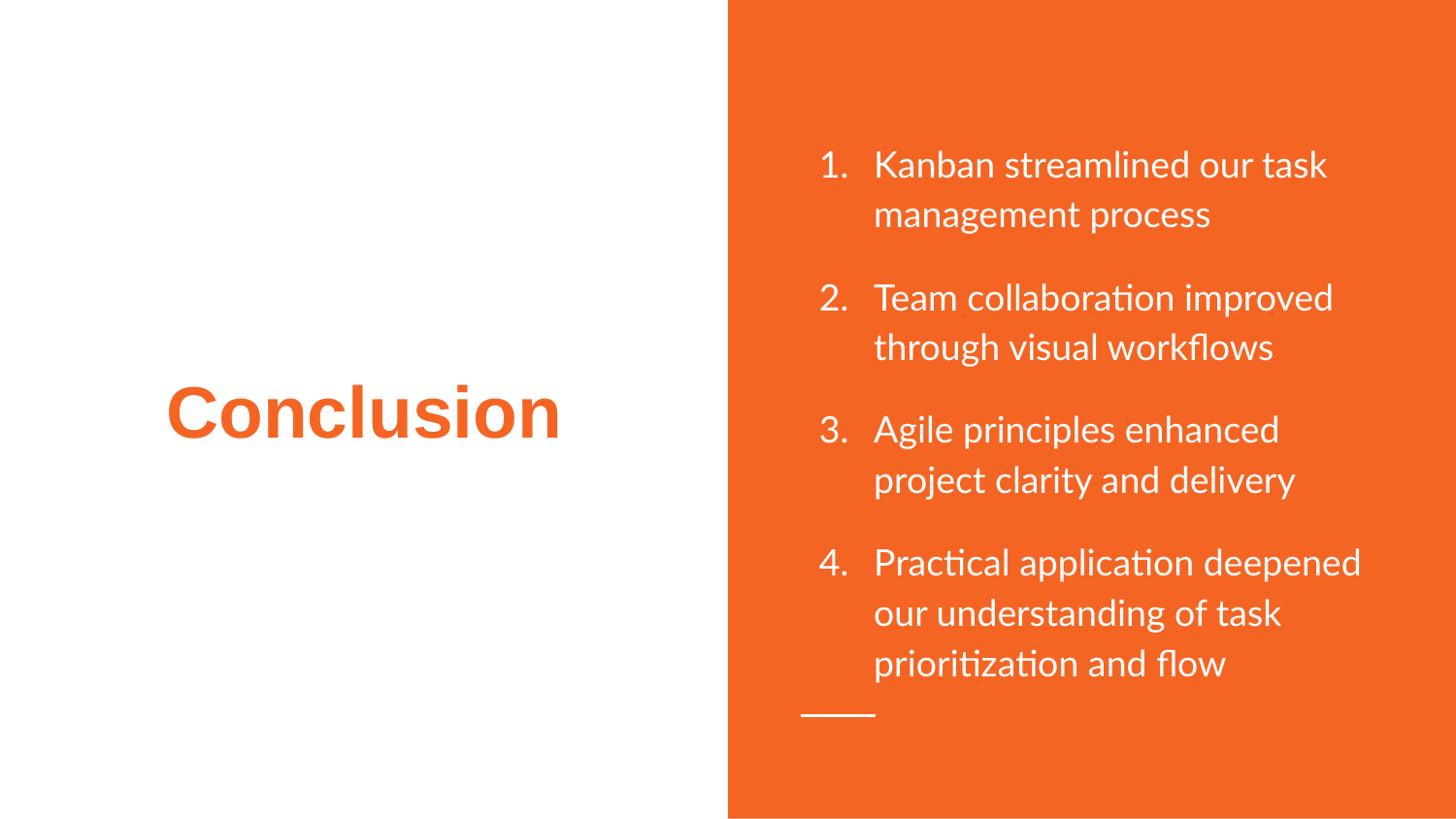

Kanban streamlined our task management process
Team collaboration improved through visual workflows
Agile principles enhanced project clarity and delivery
Practical application deepened our understanding of task prioritization and flow
# Conclusion